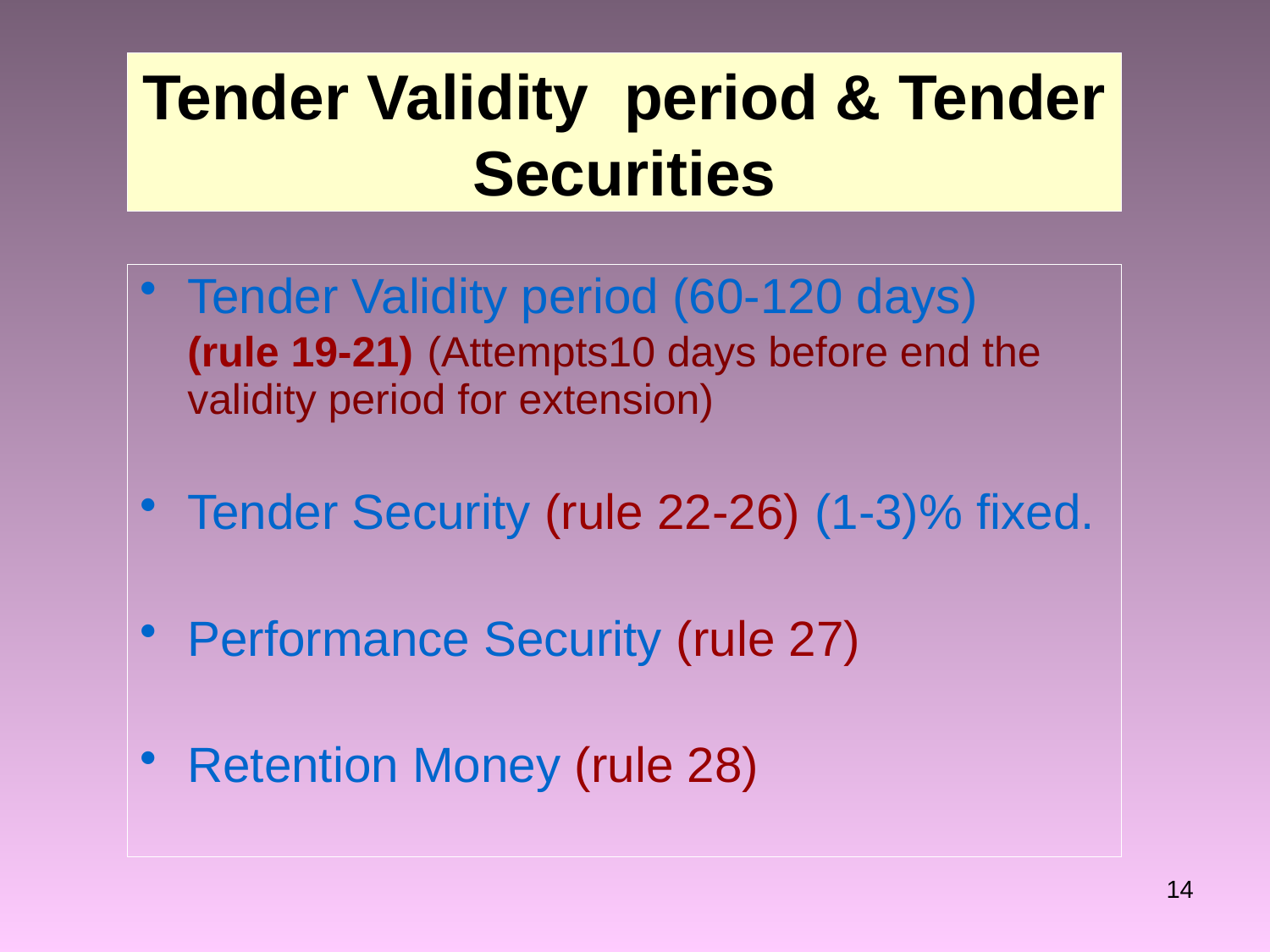

# Tender Validity  period & Tender Securities
Tender Validity period (60-120 days)   (rule 19-21) (Attempts10 days before end the validity period for extension)

Tender Security (rule 22-26) (1-3)% fixed.

Performance Security (rule 27)

Retention Money (rule 28)
14